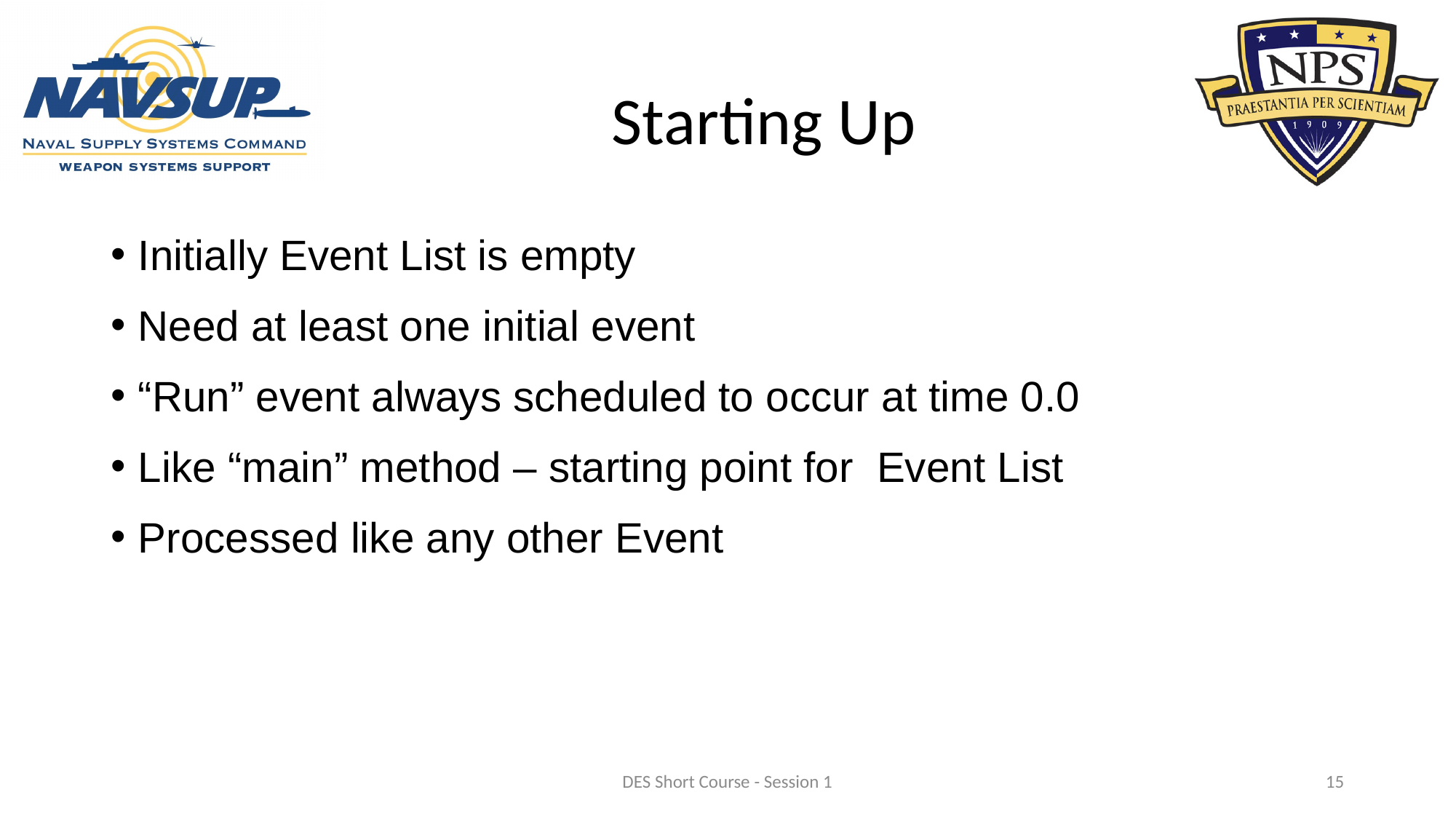

# Starting Up
Initially Event List is empty
Need at least one initial event
“Run” event always scheduled to occur at time 0.0
Like “main” method – starting point for  Event List
Processed like any other Event
DES Short Course - Session 1
15